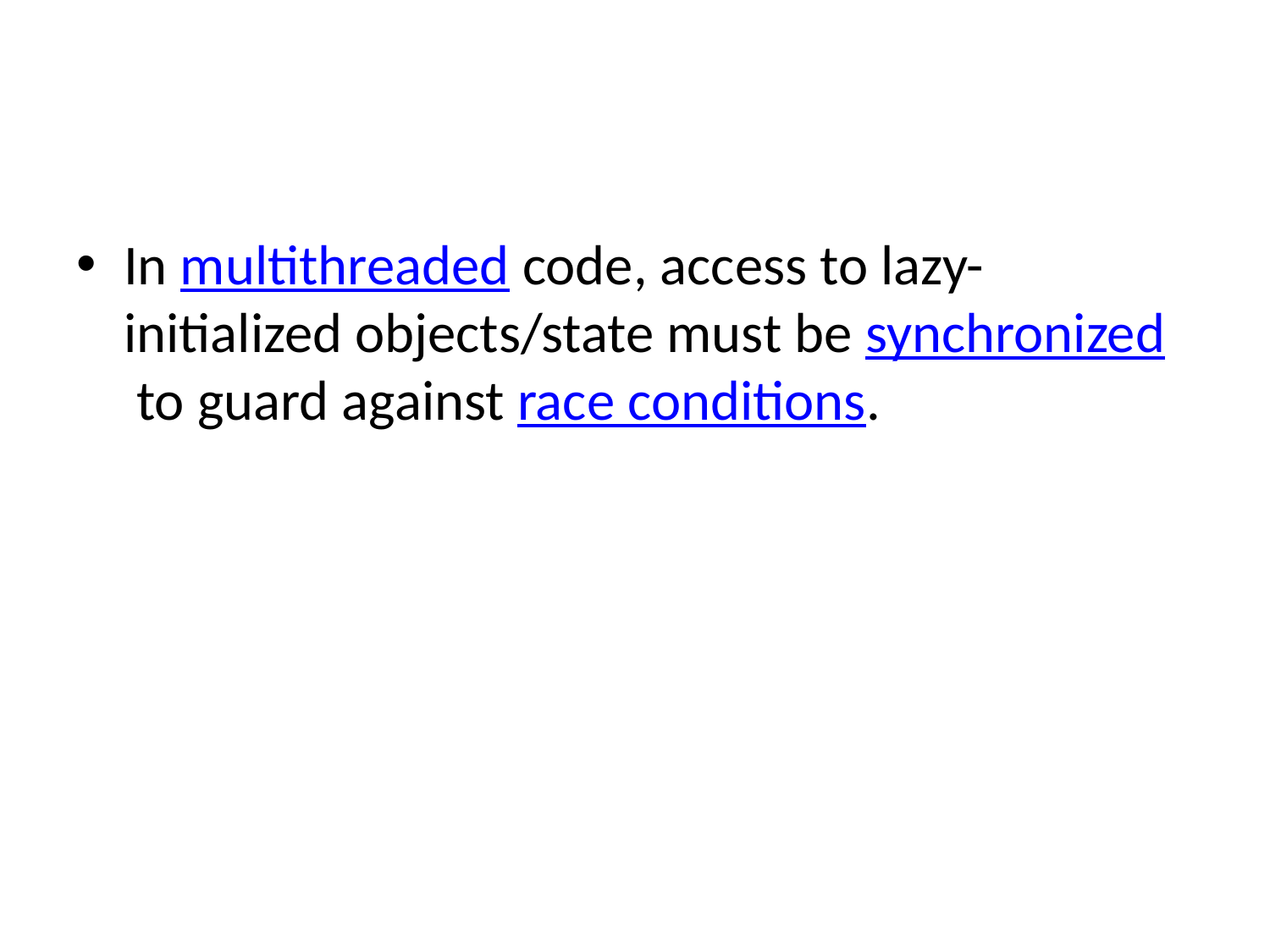

#
In multithreaded code, access to lazy-initialized objects/state must be synchronized to guard against race conditions.